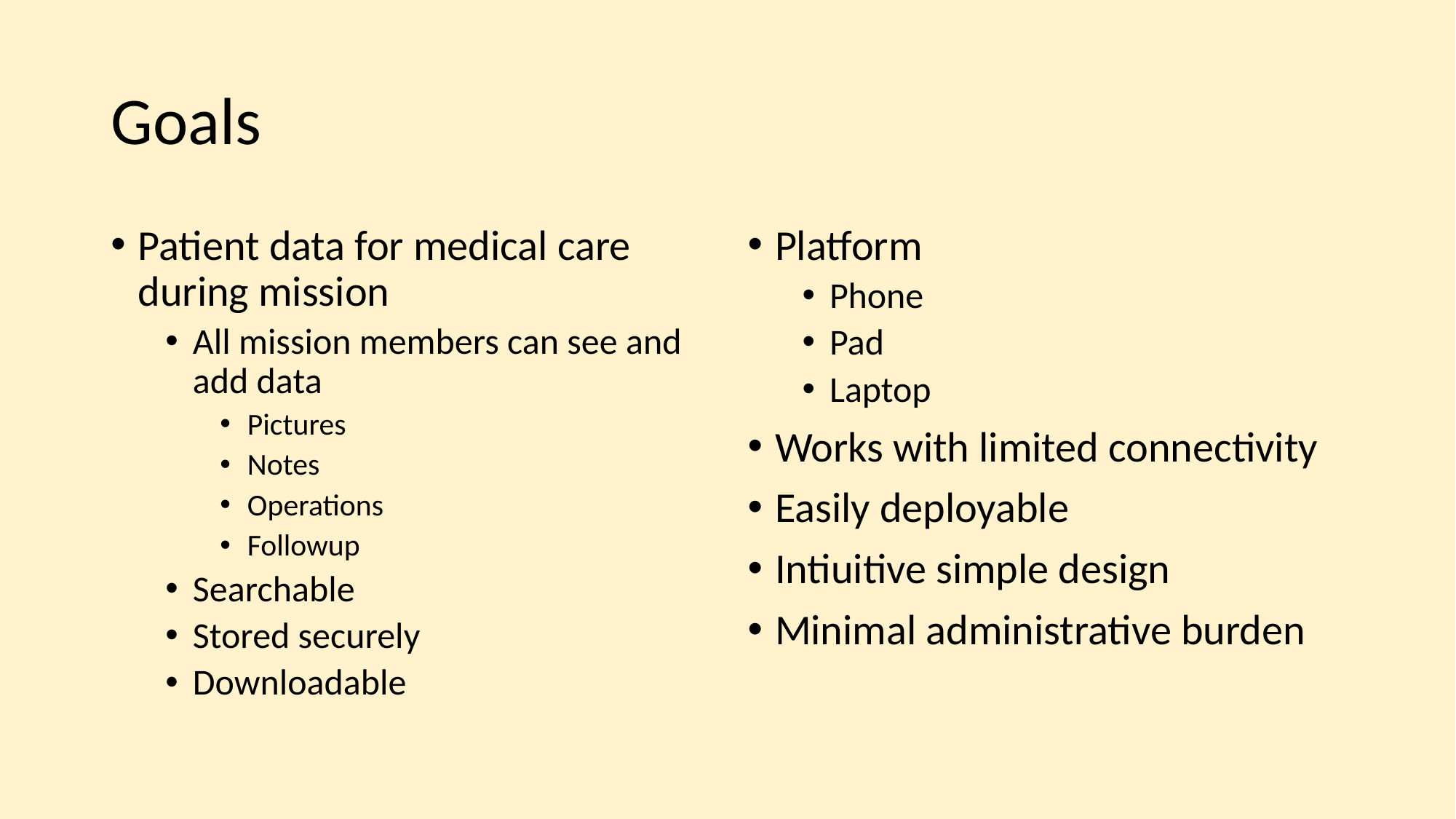

# Goals
Patient data for medical care during mission
All mission members can see and add data
Pictures
Notes
Operations
Followup
Searchable
Stored securely
Downloadable

Platform
Phone
Pad
Laptop
Works with limited connectivity
Easily deployable
Intiuitive simple design
Minimal administrative burden